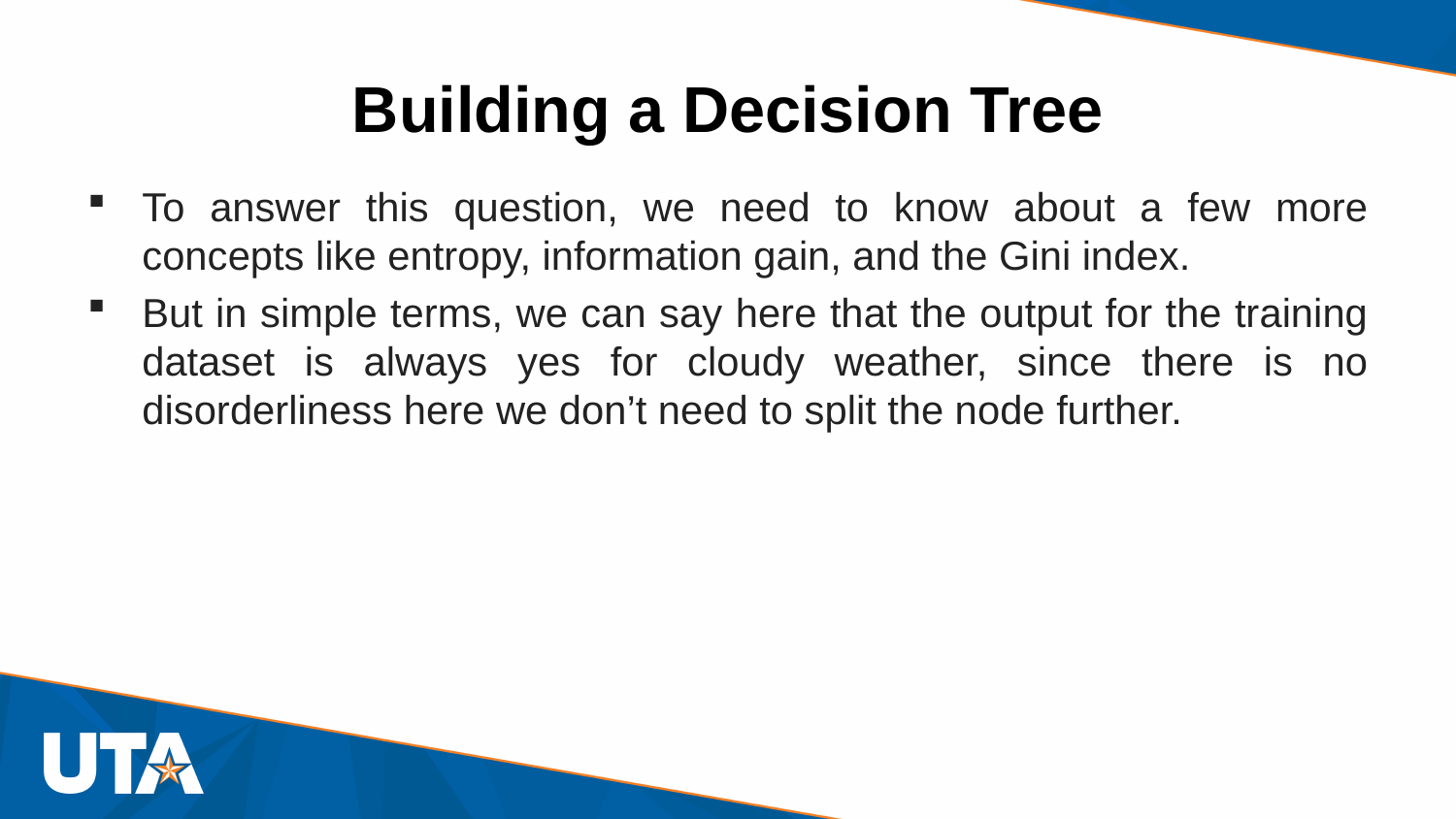

# Building a Decision Tree
To answer this question, we need to know about a few more concepts like entropy, information gain, and the Gini index.
But in simple terms, we can say here that the output for the training dataset is always yes for cloudy weather, since there is no disorderliness here we don’t need to split the node further.